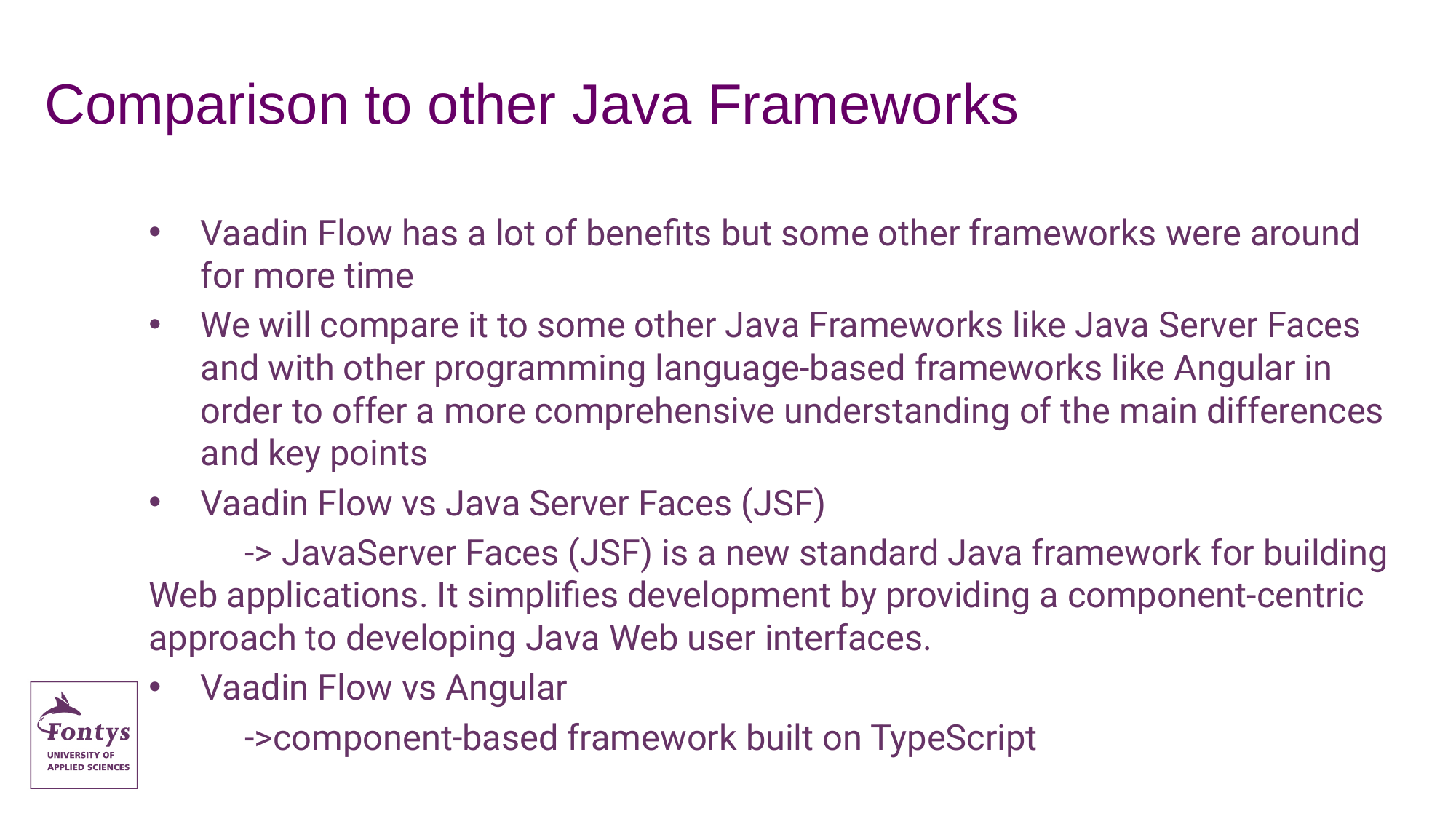

# Comparison to other Java Frameworks
Vaadin Flow has a lot of benefits but some other frameworks were around for more time
We will compare it to some other Java Frameworks like Java Server Faces and with other programming language-based frameworks like Angular in order to offer a more comprehensive understanding of the main differences and key points
Vaadin Flow vs Java Server Faces (JSF)
		-> JavaServer Faces (JSF) is a new standard Java framework for building Web applications. It simplifies development by providing a component-centric approach to developing Java Web user interfaces.
Vaadin Flow vs Angular
		->component-based framework built on TypeScript